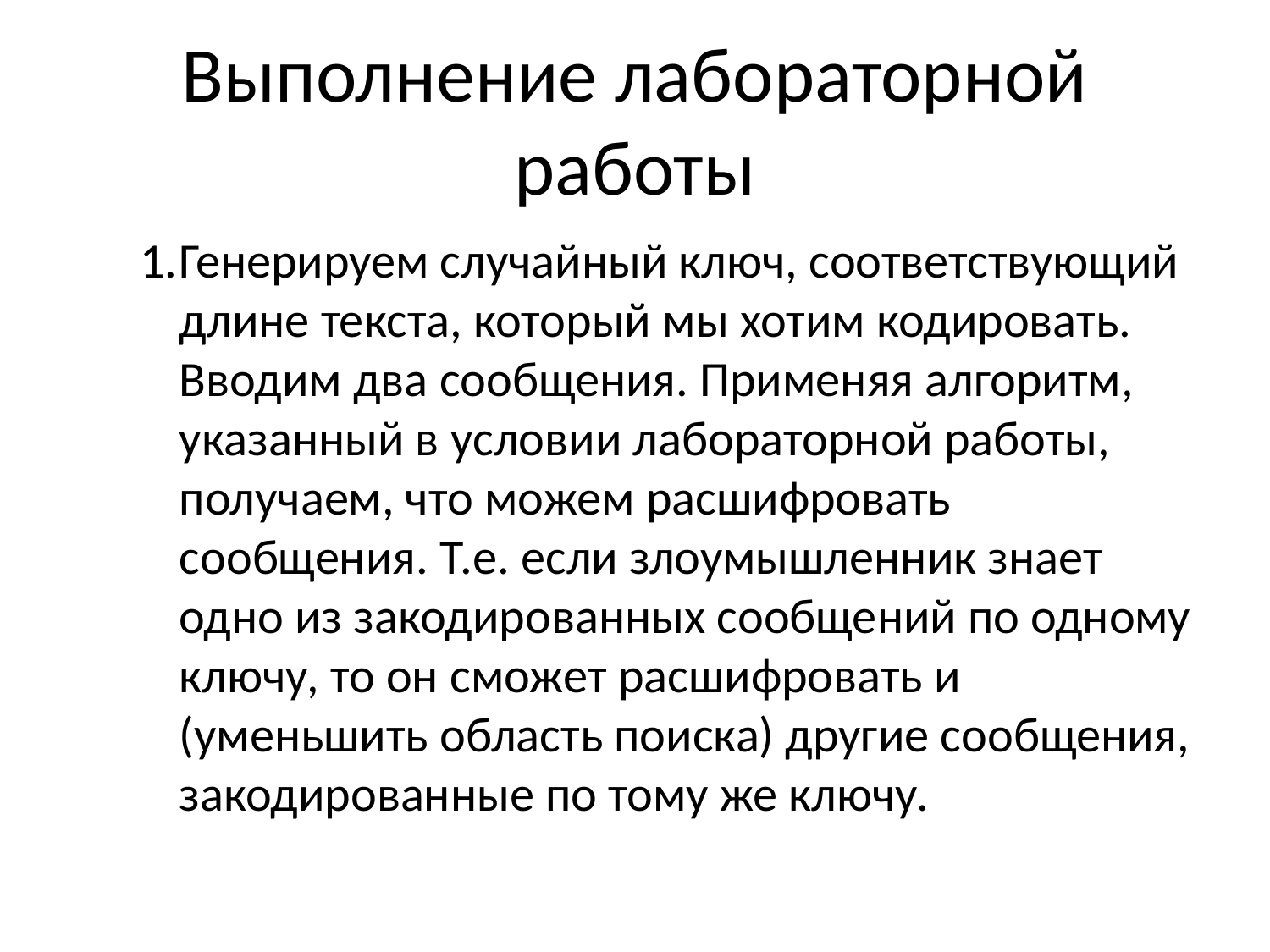

# Выполнение лабораторной работы
Генерируем случайный ключ, соответствующий длине текста, который мы хотим кодировать. Вводим два сообщения. Применяя алгоритм, указанный в условии лабораторной работы, получаем, что можем расшифровать сообщения. Т.е. если злоумышленник знает одно из закодированных сообщений по одному ключу, то он сможет расшифровать и (уменьшить область поиска) другие сообщения, закодированные по тому же ключу.